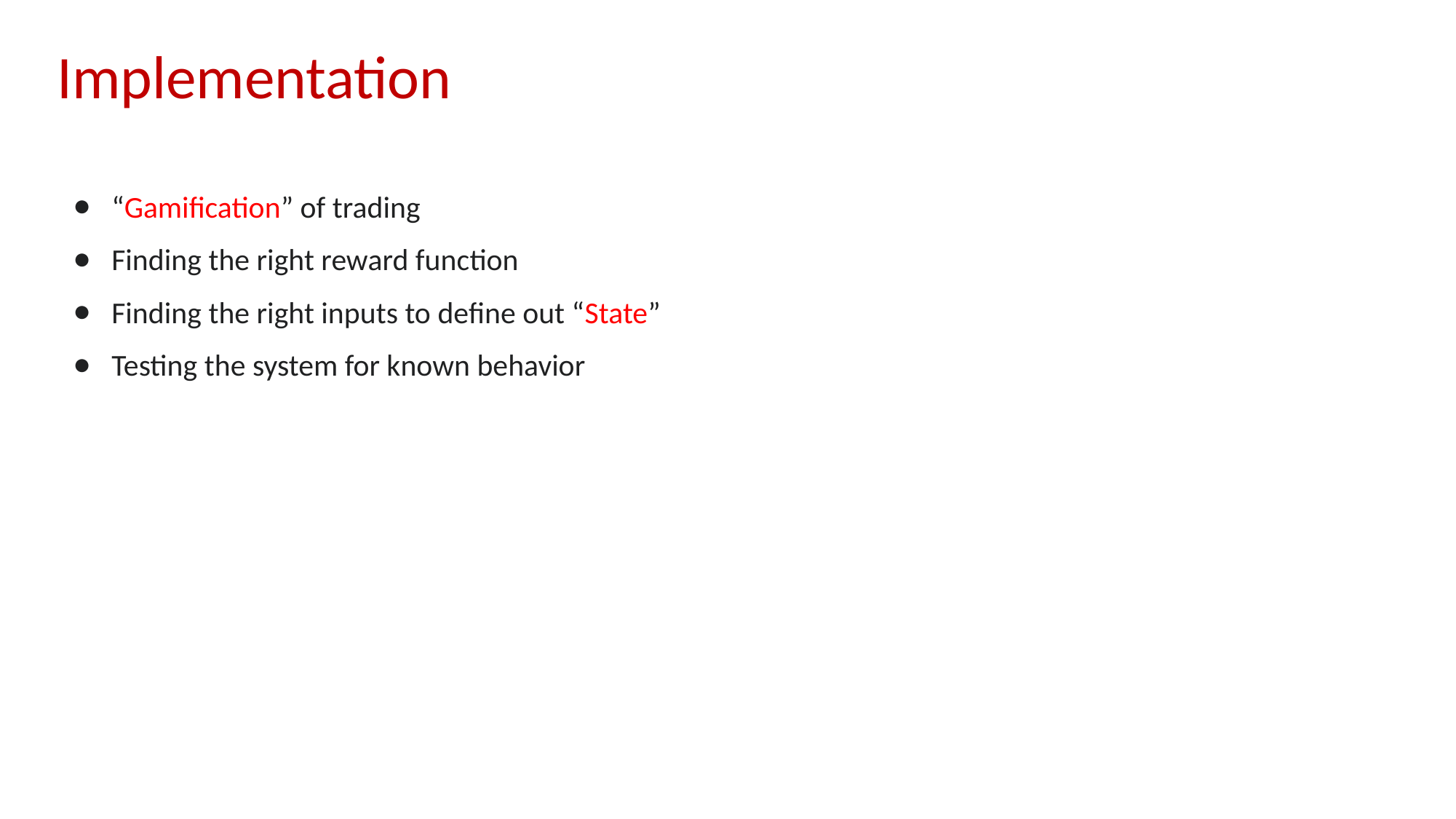

# Implementation
“Gamification” of trading
Finding the right reward function
Finding the right inputs to define out “State”
Testing the system for known behavior